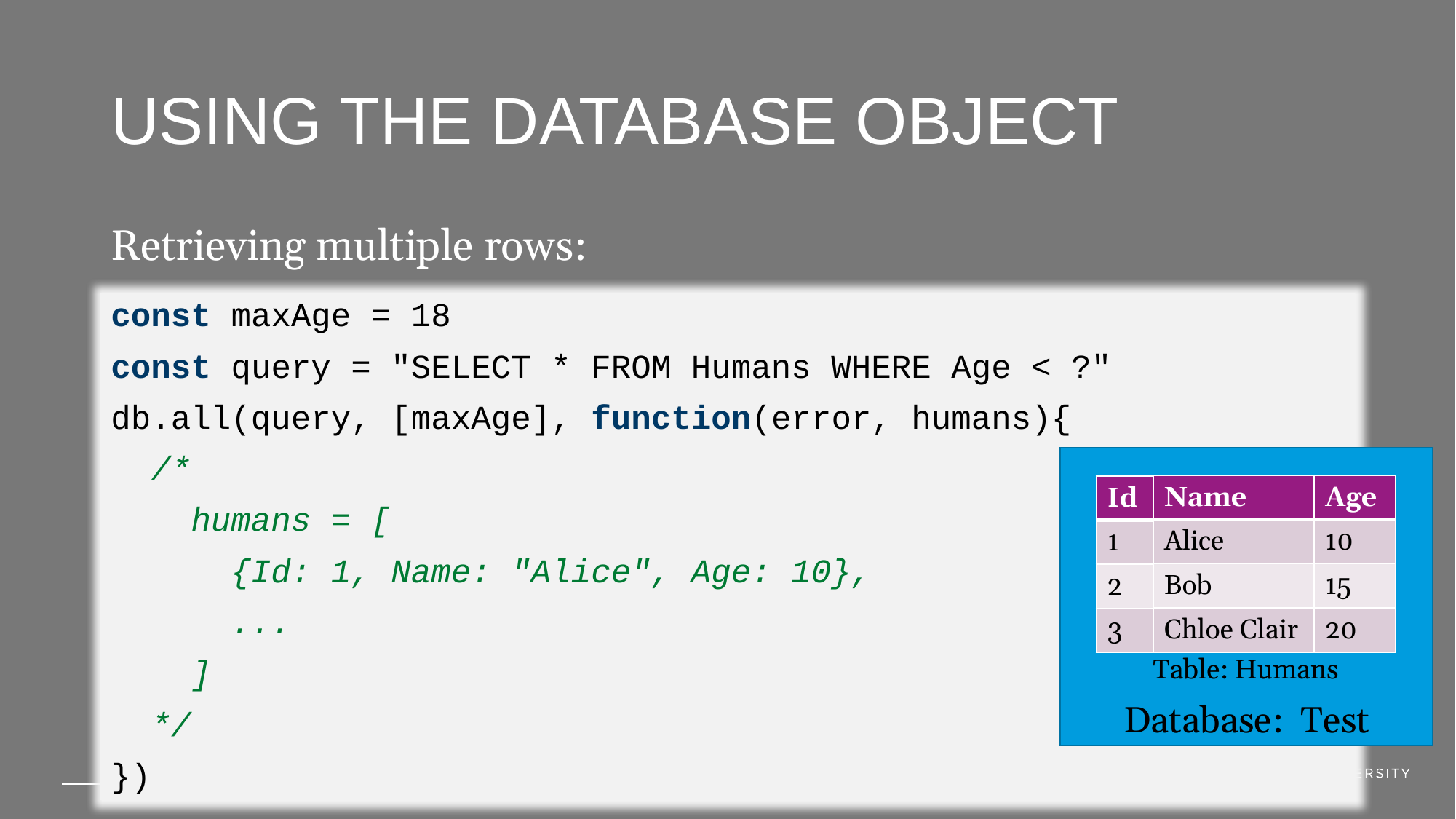

# Using the database object
Retrieving multiple rows:
const maxAge = 18
const query = "SELECT * FROM Humans WHERE Age < ?"
db.all(query, [maxAge], function(error, humans){
  /*
    humans = [
      {Id: 1, Name: "Alice", Age: 10},
      ...
    ]
  */
})

| Name | Age |
| --- | --- |
| Alice | 10 |
| Bob | 15 |
| Chloe Clair | 20 |
| Id |
| --- |
| 1 |
| 2 |
| 3 |
Table: Humans
Database:  Test